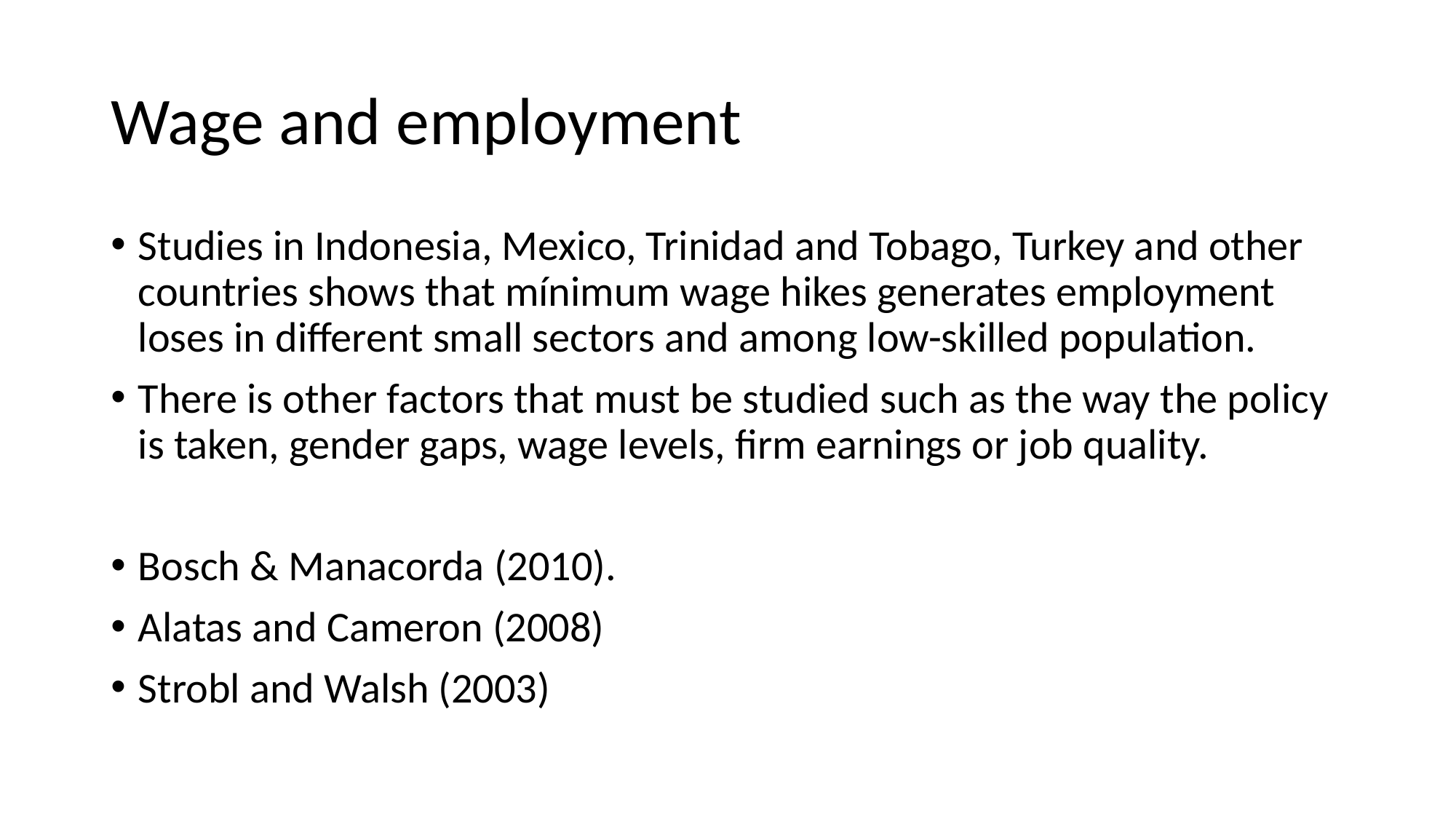

# Wage and employment
Studies in Indonesia, Mexico, Trinidad and Tobago, Turkey and other countries shows that mínimum wage hikes generates employment loses in different small sectors and among low-skilled population.
There is other factors that must be studied such as the way the policy is taken, gender gaps, wage levels, firm earnings or job quality.

Bosch & Manacorda (2010).
Alatas and Cameron (2008)
Strobl and Walsh (2003)